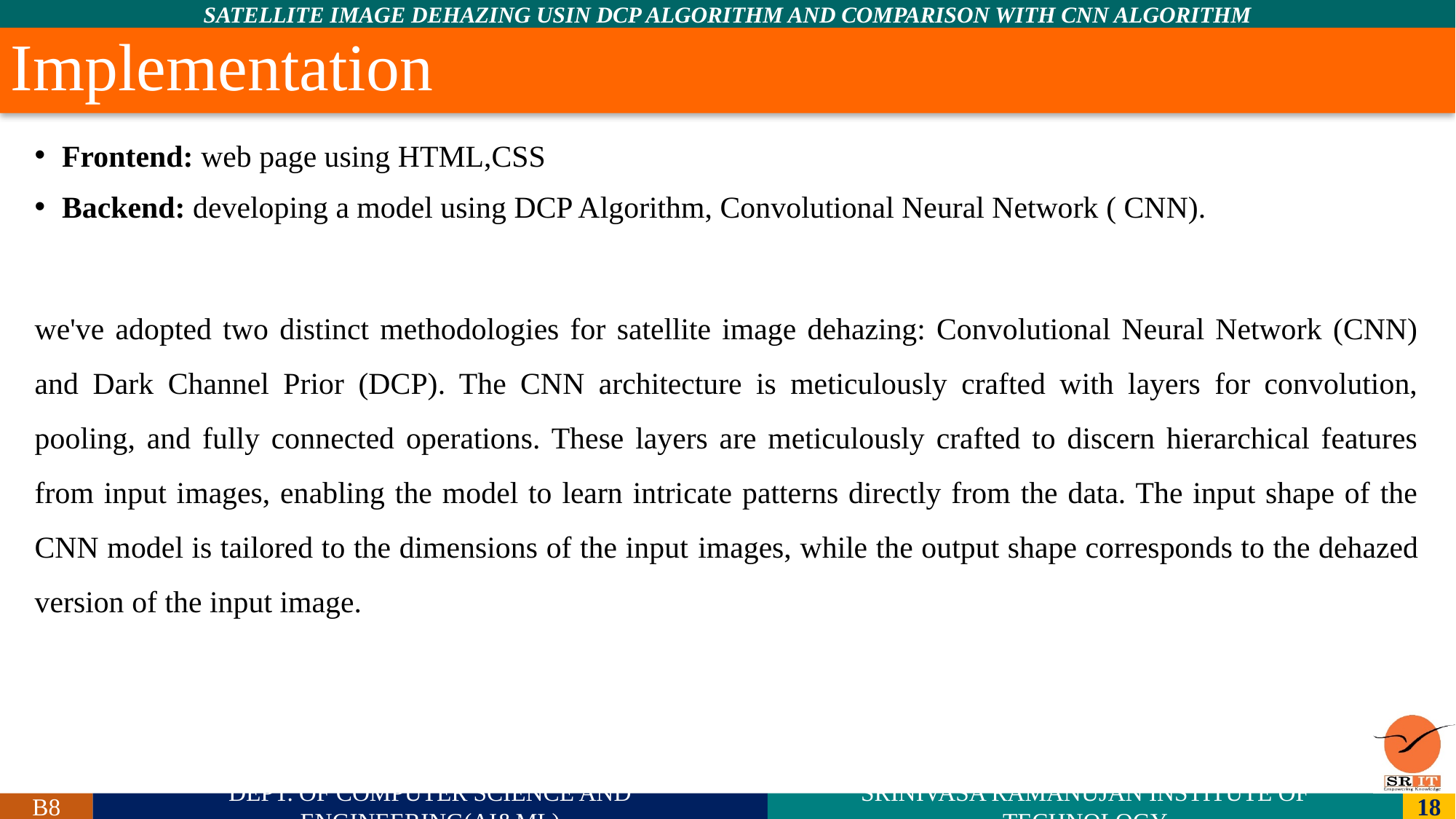

# Implementation
Frontend: web page using HTML,CSS
Backend: developing a model using DCP Algorithm, Convolutional Neural Network ( CNN).

we've adopted two distinct methodologies for satellite image dehazing: Convolutional Neural Network (CNN) and Dark Channel Prior (DCP). The CNN architecture is meticulously crafted with layers for convolution, pooling, and fully connected operations. These layers are meticulously crafted to discern hierarchical features from input images, enabling the model to learn intricate patterns directly from the data. The input shape of the CNN model is tailored to the dimensions of the input 	images, while the output shape corresponds to the dehazed version of the input image.